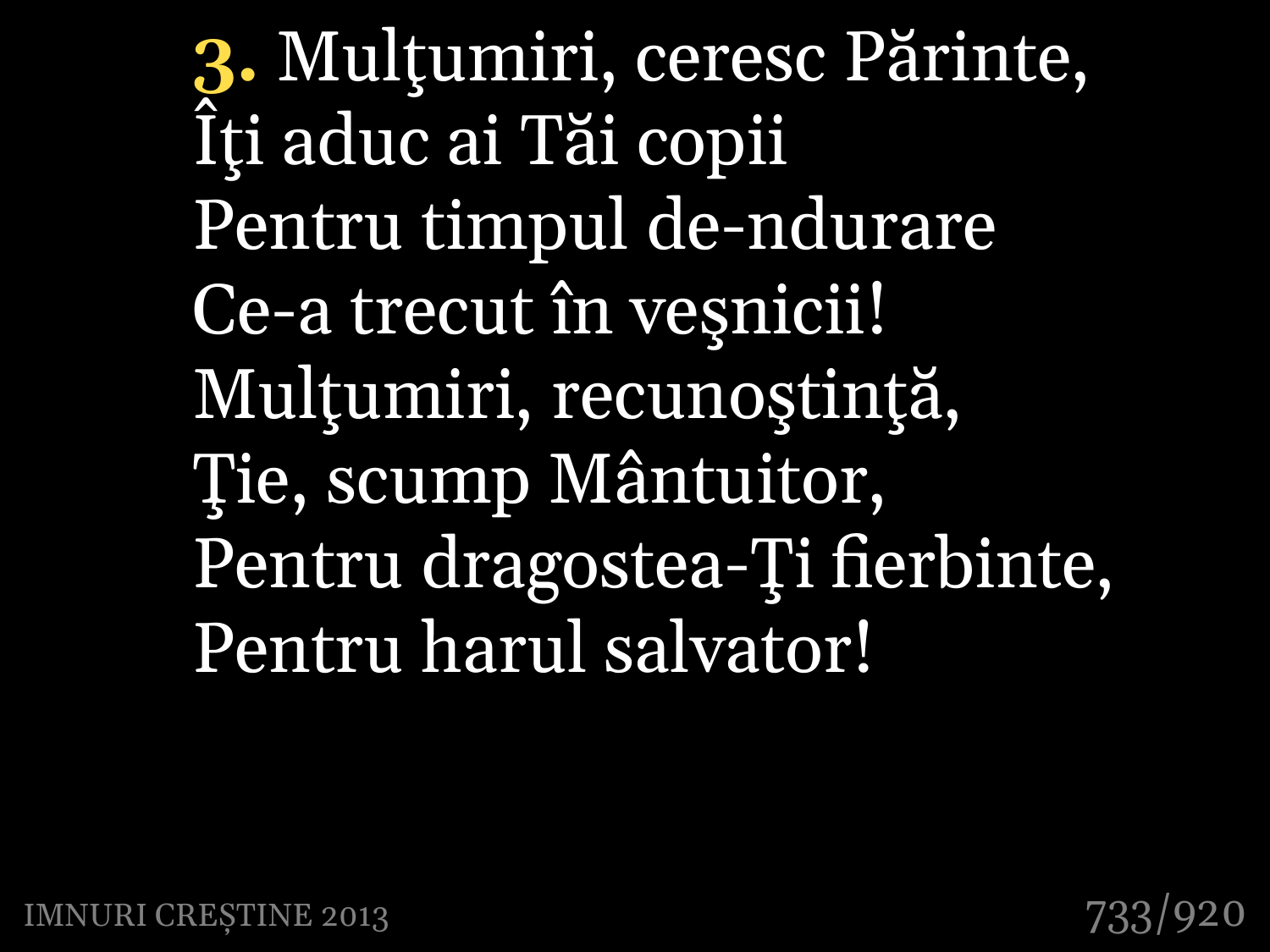

3. Mulţumiri, ceresc Părinte,
Îţi aduc ai Tăi copii
Pentru timpul de-ndurare
Ce-a trecut în veşnicii!
Mulţumiri, recunoştinţă,
Ţie, scump Mântuitor,
Pentru dragostea-Ţi fierbinte,
Pentru harul salvator!
733/920
IMNURI CREȘTINE 2013